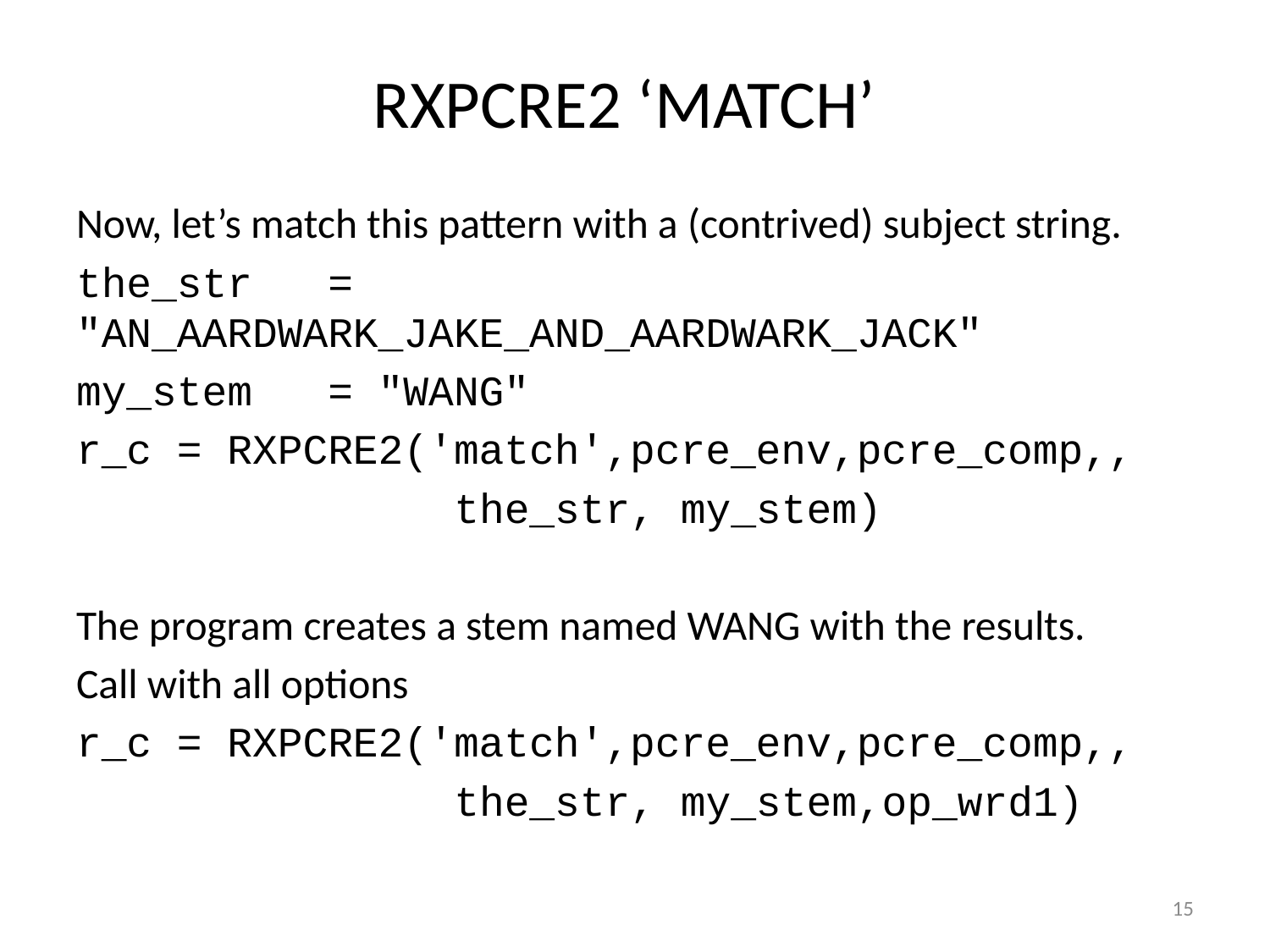

RXPCRE2 ‘MATCH’
Now, let’s match this pattern with a (contrived) subject string.
the_str   = "AN_AARDWARK_JAKE_AND_AARDWARK_JACK"
my_stem   = "WANG"
r_c = RXPCRE2('match',pcre_env,pcre_comp,,
               the_str, my_stem)

The program creates a stem named WANG with the results.
Call with all options
r_c = RXPCRE2('match',pcre_env,pcre_comp,,
               the_str, my_stem,op_wrd1)

15